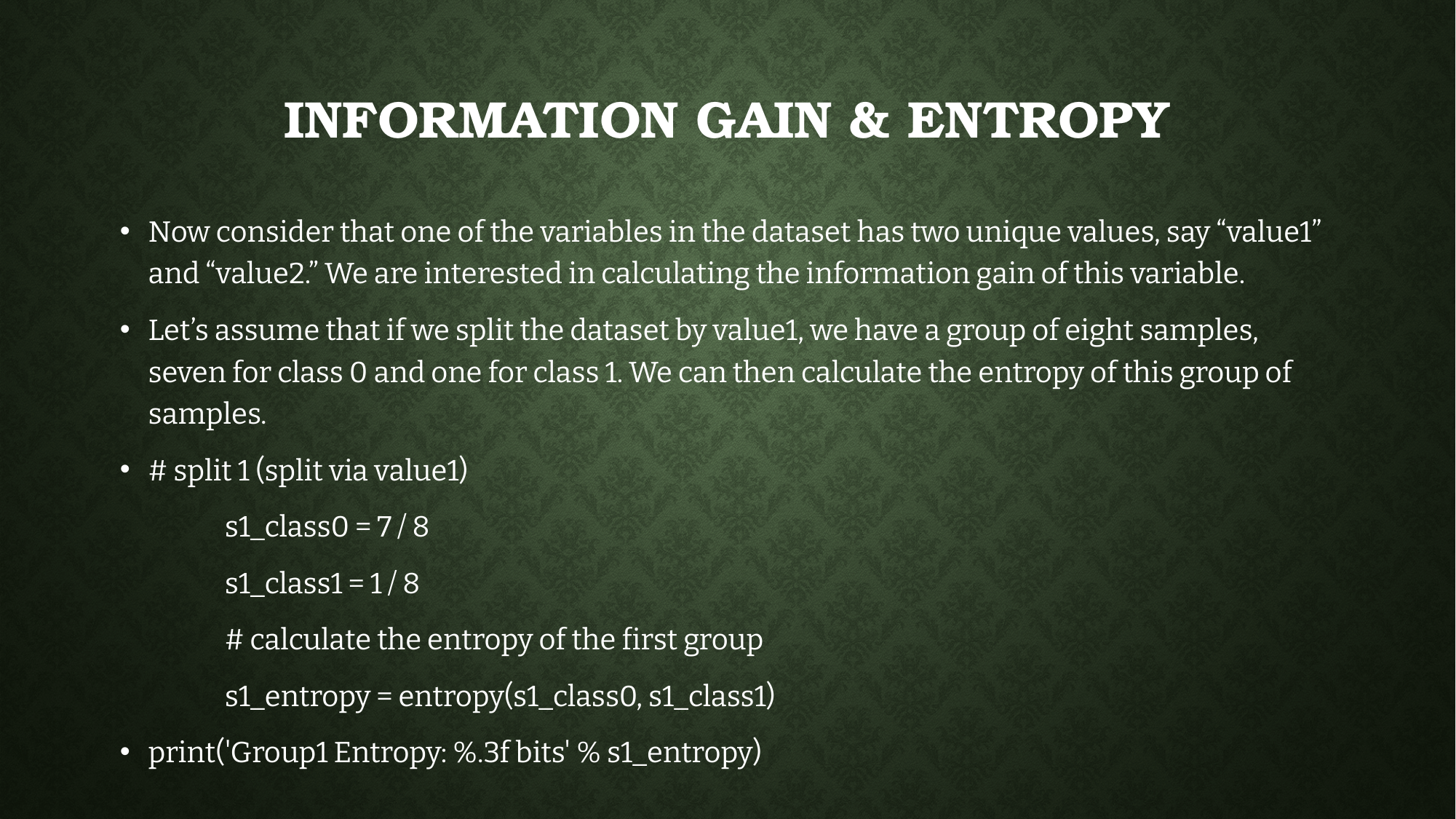

# Information Gain & entropy
Now consider that one of the variables in the dataset has two unique values, say “value1” and “value2.” We are interested in calculating the information gain of this variable.
Let’s assume that if we split the dataset by value1, we have a group of eight samples, seven for class 0 and one for class 1. We can then calculate the entropy of this group of samples.
# split 1 (split via value1)
	s1_class0 = 7 / 8
	s1_class1 = 1 / 8
	# calculate the entropy of the first group
	s1_entropy = entropy(s1_class0, s1_class1)
print('Group1 Entropy: %.3f bits' % s1_entropy)